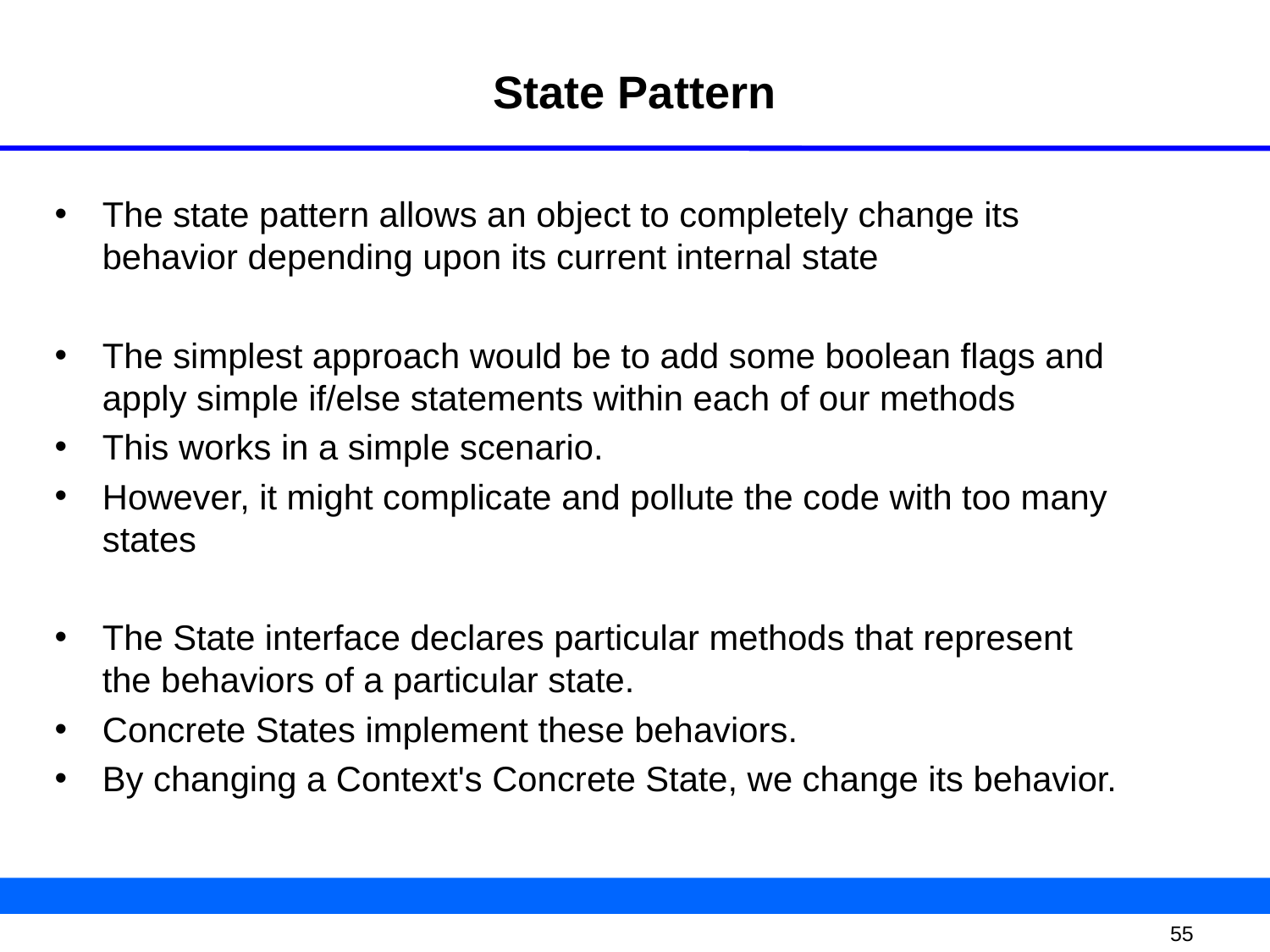

# State Pattern
The state pattern allows an object to completely change its behavior depending upon its current internal state

The simplest approach would be to add some boolean flags and apply simple if/else statements within each of our methods
This works in a simple scenario.
However, it might complicate and pollute the code with too many states

The State interface declares particular methods that represent the behaviors of a particular state.
Concrete States implement these behaviors.
By changing a Context's Concrete State, we change its behavior.